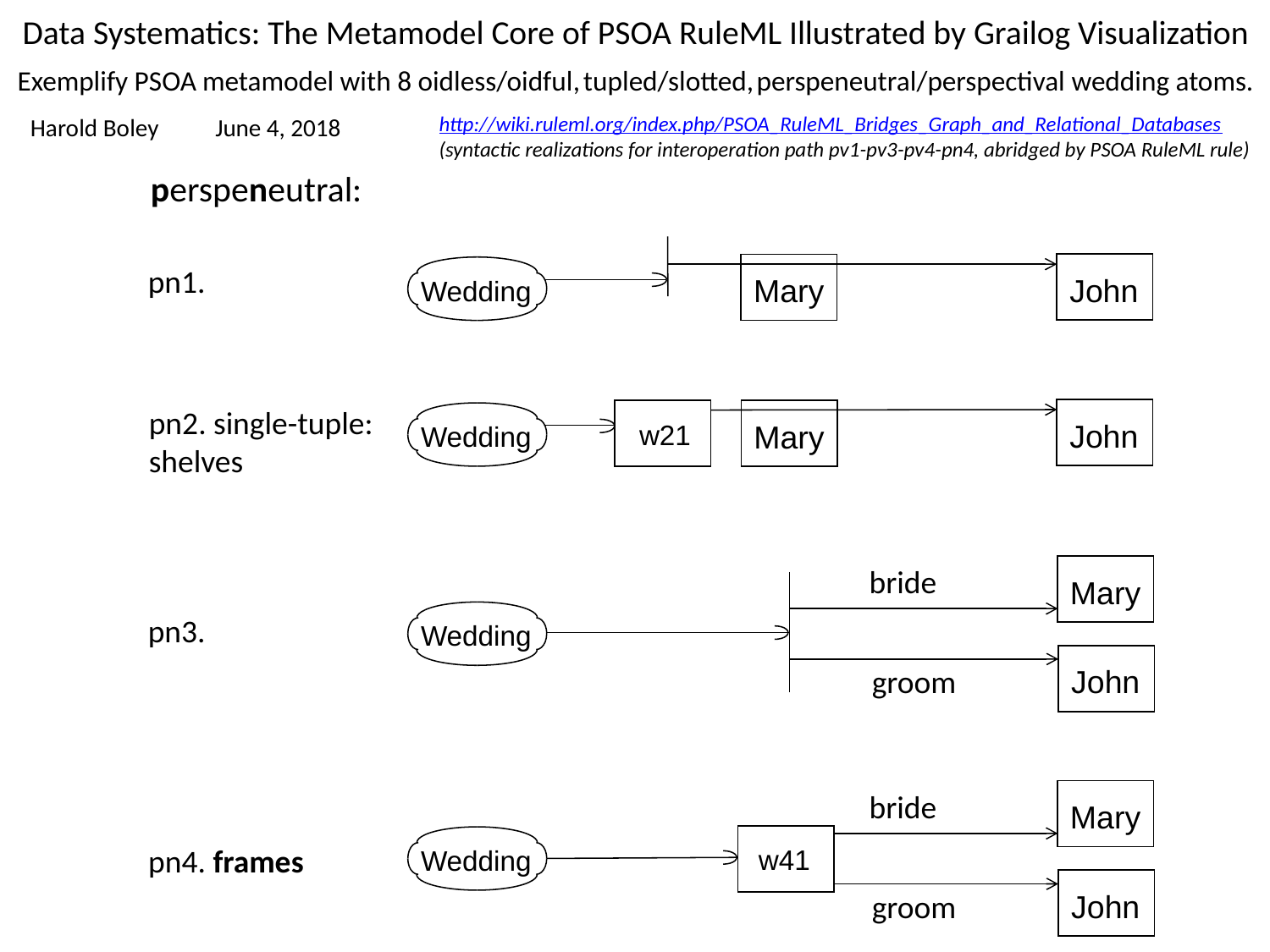

Data Systematics: The Metamodel Core of PSOA RuleML Illustrated by Grailog Visualization
Exemplify PSOA metamodel with 8 oidless/oidful, tupled/slotted, perspeneutral/perspectival wedding atoms.
http://wiki.ruleml.org/index.php/PSOA_RuleML_Bridges_Graph_and_Relational_Databases
(syntactic realizations for interoperation path pv1-pv3-pv4-pn4, abridged by PSOA RuleML rule)
Harold Boley
June 4, 2018
perspeneutral:

John

Mary
pn1.

Wedding

pn2. single-tuple:
shelves

John

 w21

Mary

Wedding

bride

Mary

Wedding
pn3.

John
groom
bride

Mary

 w41

Wedding

pn4. frames

John
groom